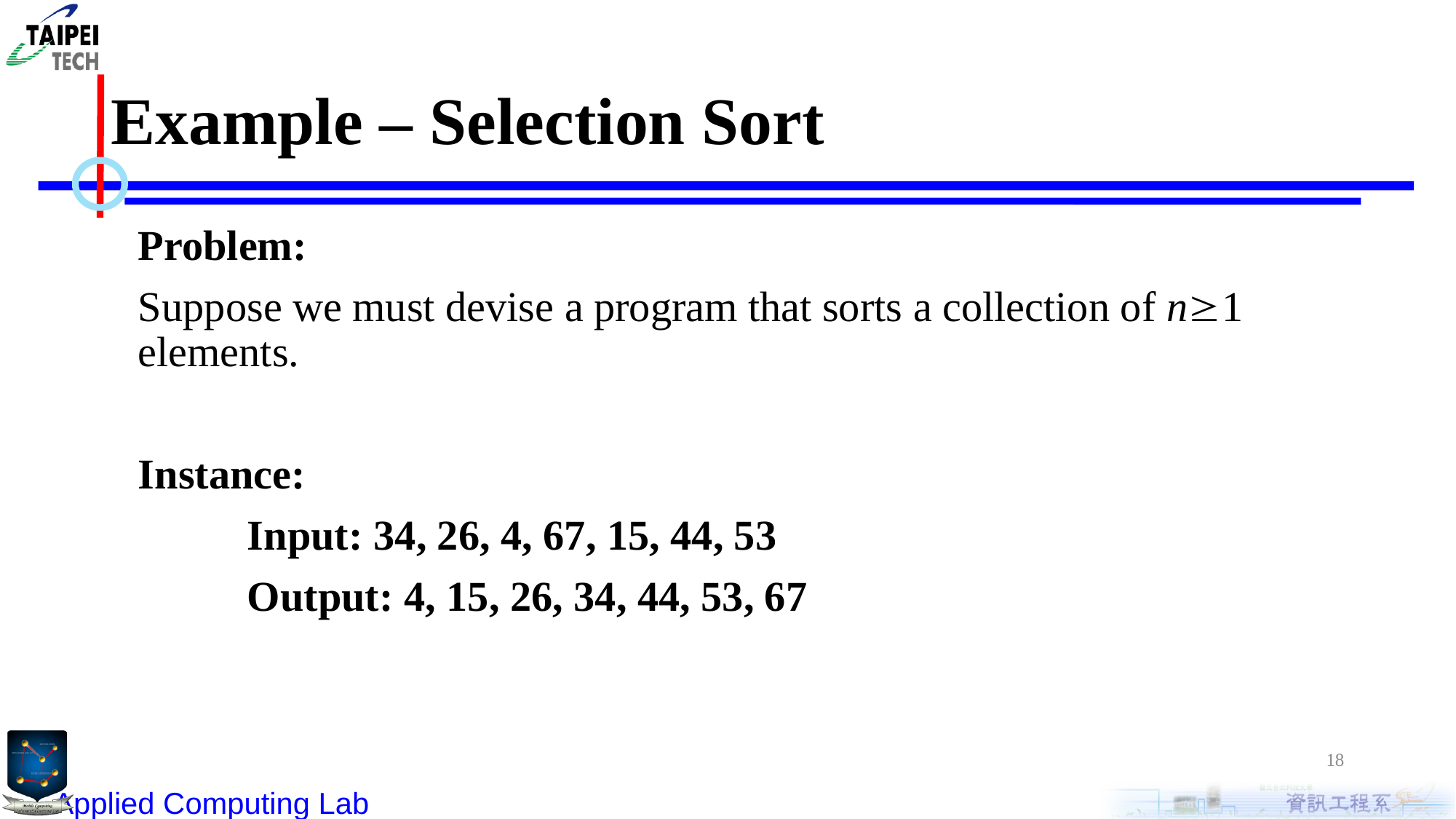

# Example – Selection Sort
	Problem:
	Suppose we must devise a program that sorts a collection of n≥1 elements.

	Instance:
		Input: 34, 26, 4, 67, 15, 44, 53
		Output: 4, 15, 26, 34, 44, 53, 67
18